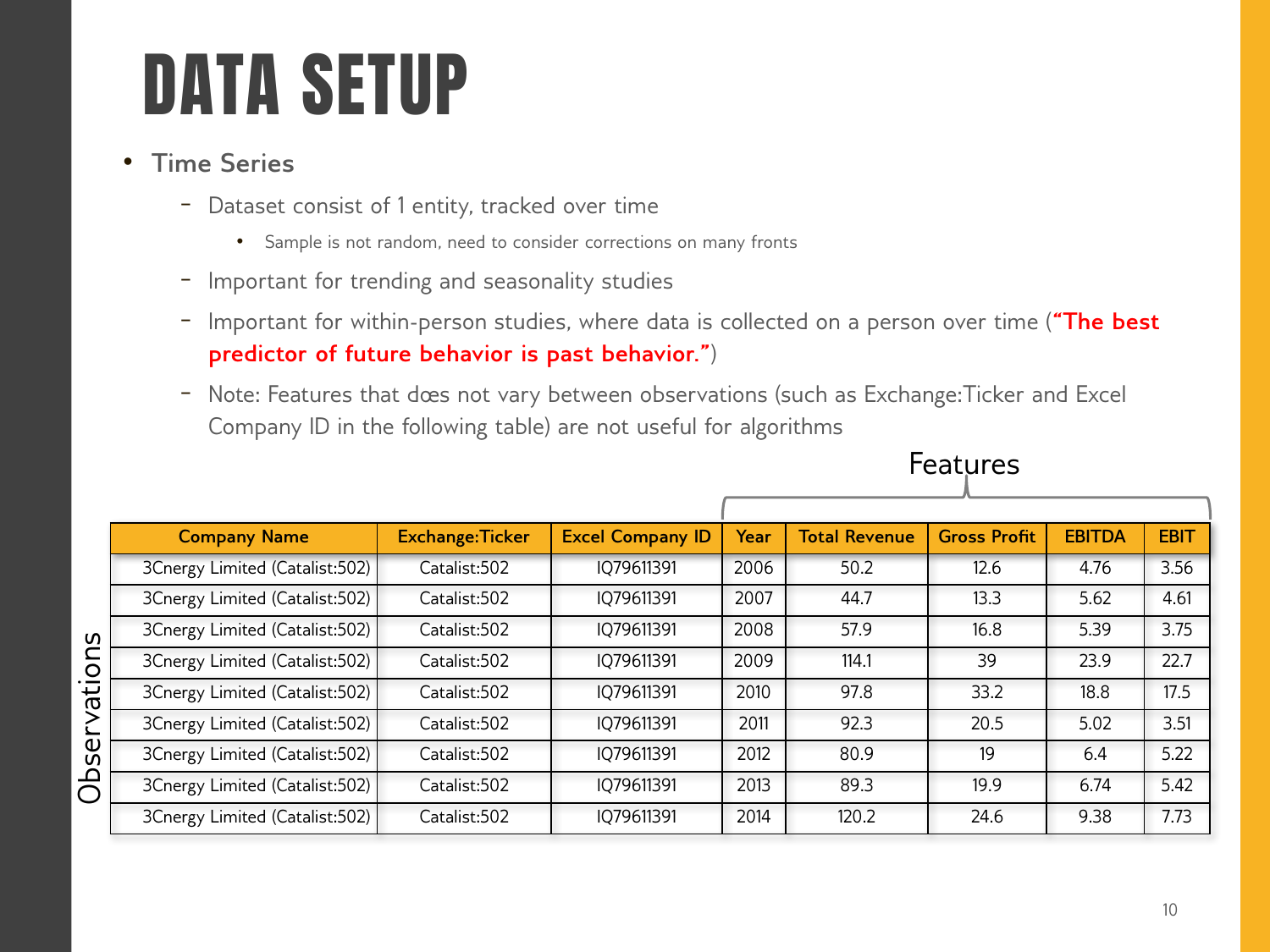

# Data setup
Time Series
Dataset consist of 1 entity, tracked over time
Sample is not random, need to consider corrections on many fronts
Important for trending and seasonality studies
Important for within-person studies, where data is collected on a person over time (“The best predictor of future behavior is past behavior.”)
Note: Features that does not vary between observations (such as Exchange:Ticker and Excel Company ID in the following table) are not useful for algorithms

Features
| Company Name | Exchange:Ticker | Excel Company ID | Year | Total Revenue | Gross Profit | EBITDA | EBIT |
| --- | --- | --- | --- | --- | --- | --- | --- |
| 3Cnergy Limited (Catalist:502) | Catalist:502 | IQ79611391 | 2006 | 50.2 | 12.6 | 4.76 | 3.56 |
| 3Cnergy Limited (Catalist:502) | Catalist:502 | IQ79611391 | 2007 | 44.7 | 13.3 | 5.62 | 4.61 |
| 3Cnergy Limited (Catalist:502) | Catalist:502 | IQ79611391 | 2008 | 57.9 | 16.8 | 5.39 | 3.75 |
| 3Cnergy Limited (Catalist:502) | Catalist:502 | IQ79611391 | 2009 | 114.1 | 39 | 23.9 | 22.7 |
| 3Cnergy Limited (Catalist:502) | Catalist:502 | IQ79611391 | 2010 | 97.8 | 33.2 | 18.8 | 17.5 |
| 3Cnergy Limited (Catalist:502) | Catalist:502 | IQ79611391 | 2011 | 92.3 | 20.5 | 5.02 | 3.51 |
| 3Cnergy Limited (Catalist:502) | Catalist:502 | IQ79611391 | 2012 | 80.9 | 19 | 6.4 | 5.22 |
| 3Cnergy Limited (Catalist:502) | Catalist:502 | IQ79611391 | 2013 | 89.3 | 19.9 | 6.74 | 5.42 |
| 3Cnergy Limited (Catalist:502) | Catalist:502 | IQ79611391 | 2014 | 120.2 | 24.6 | 9.38 | 7.73 |
Observations
10